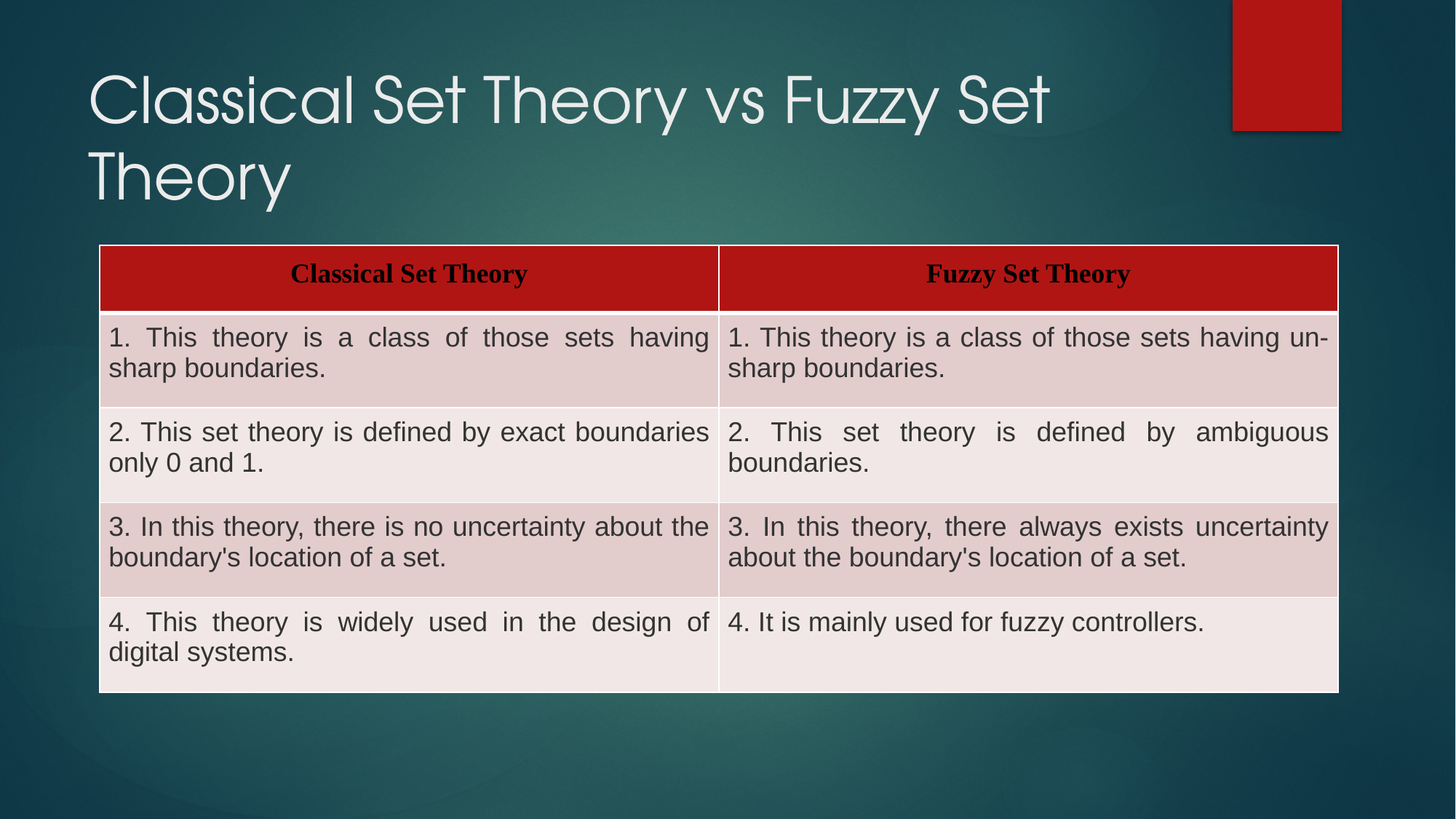

# Classical Set Theory vs Fuzzy Set Theory
| Classical Set Theory | Fuzzy Set Theory |
| --- | --- |
| 1. This theory is a class of those sets having sharp boundaries. | 1. This theory is a class of those sets having un-sharp boundaries. |
| 2. This set theory is defined by exact boundaries only 0 and 1. | 2. This set theory is defined by ambiguous boundaries. |
| 3. In this theory, there is no uncertainty about the boundary's location of a set. | 3. In this theory, there always exists uncertainty about the boundary's location of a set. |
| 4. This theory is widely used in the design of digital systems. | 4. It is mainly used for fuzzy controllers. |